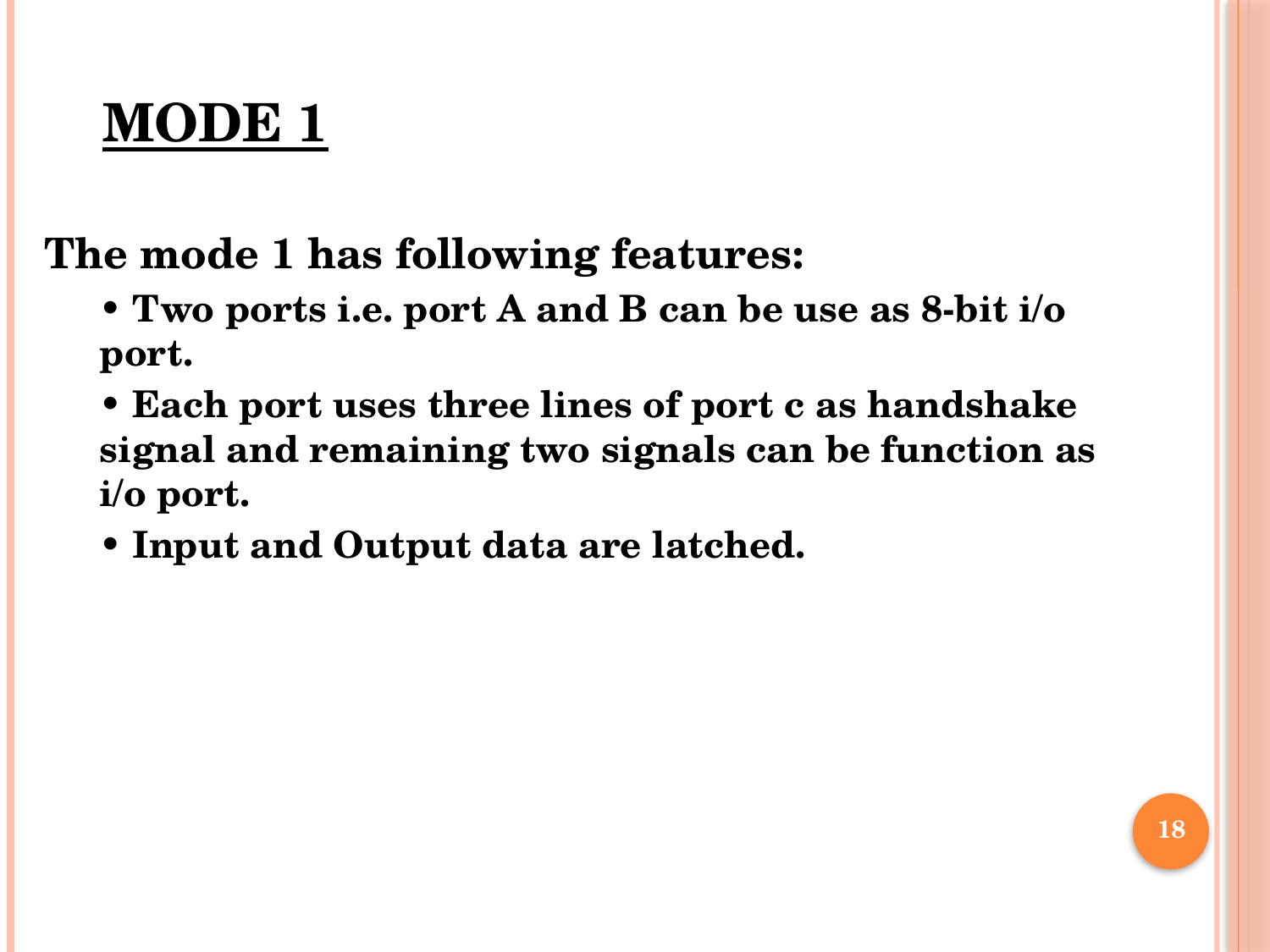

# Mode 1

The mode 1 has following features:
• Two ports i.e. port A and B can be use as 8-bit i/o port.
• Each port uses three lines of port c as handshake signal and remaining two signals can be function as i/o port.
• Input and Output data are latched.
18